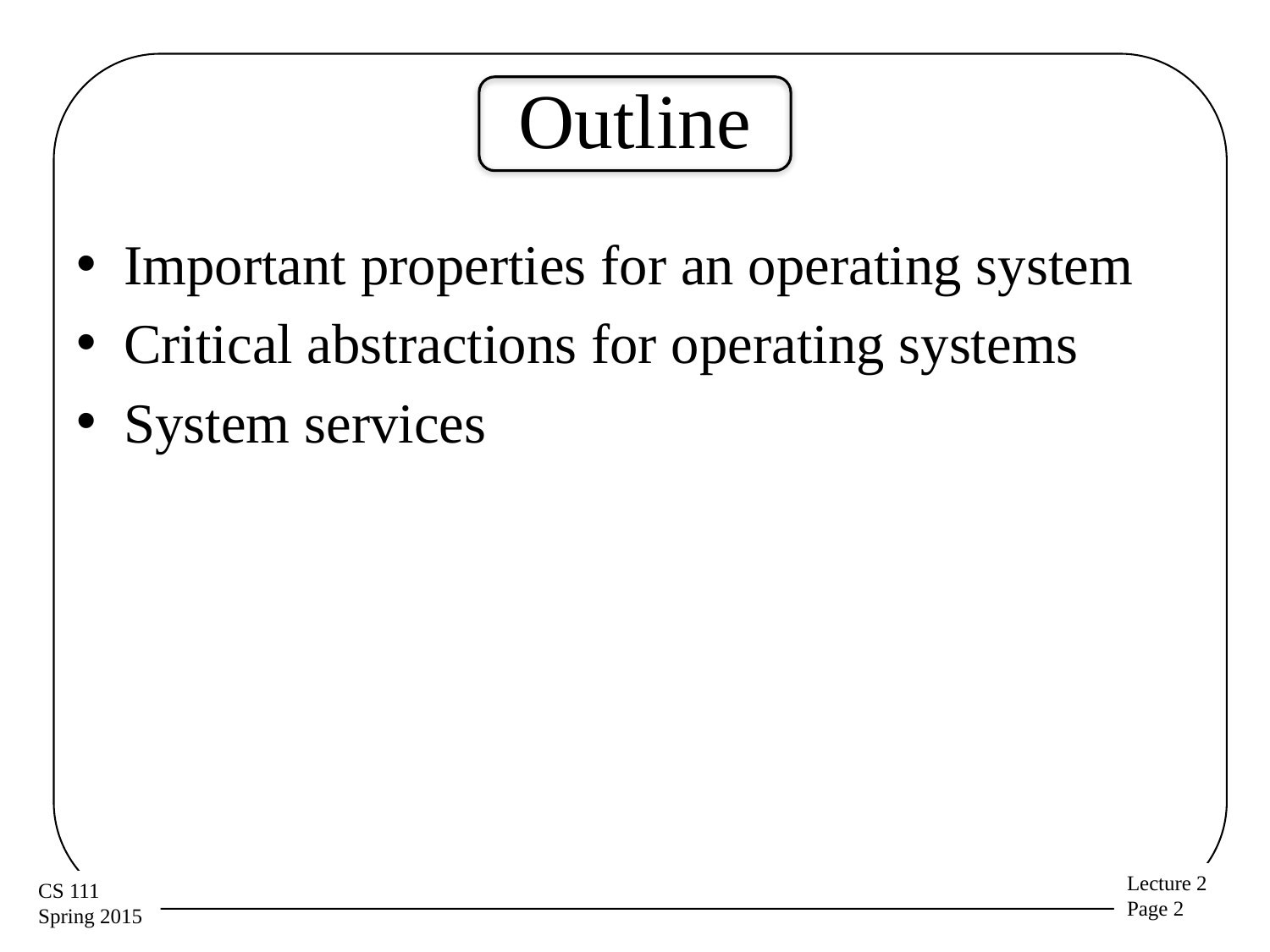

# Outline

Important properties for an operating system
Critical abstractions for operating systems
System services